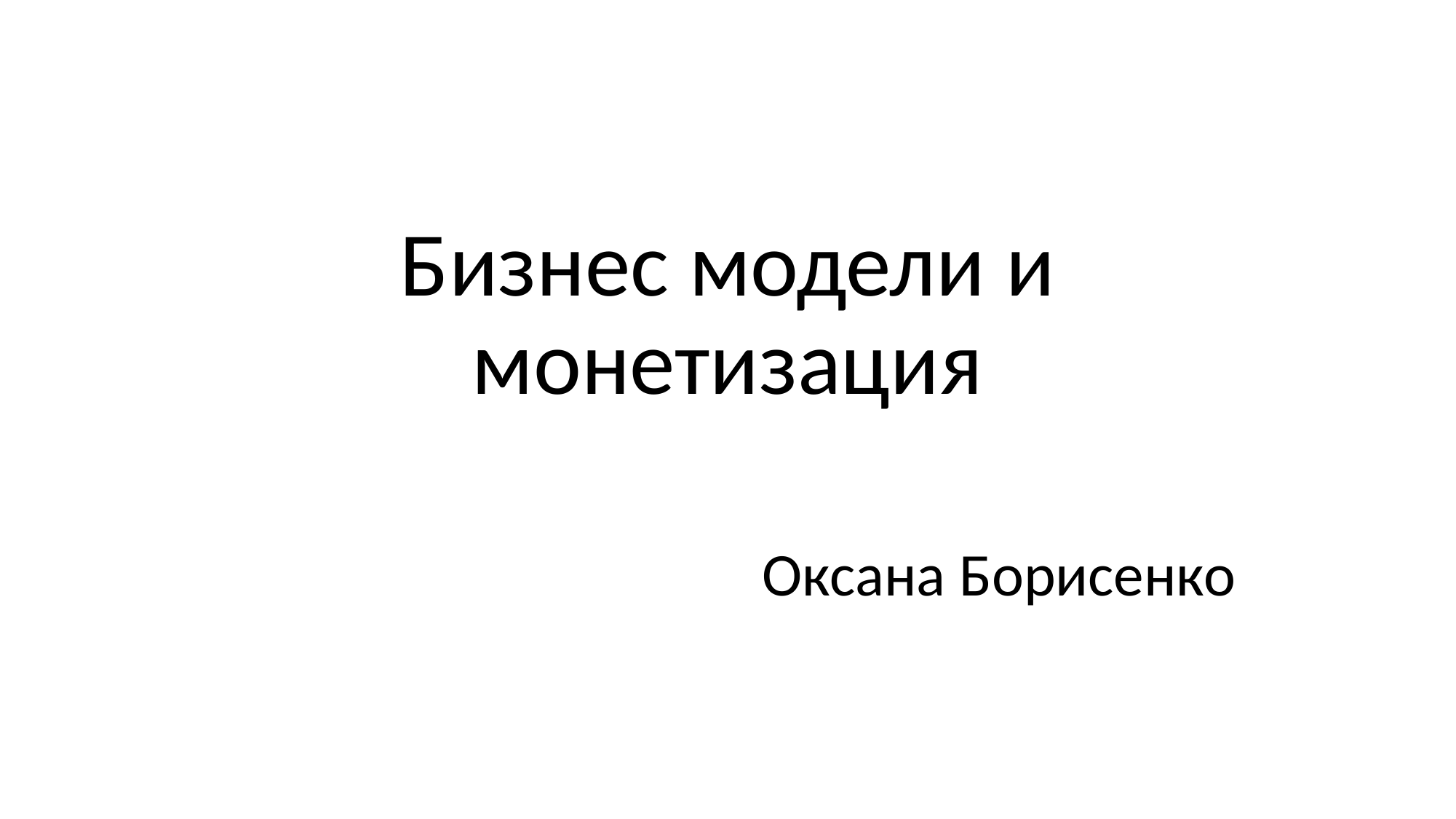

# Бизнес модели и монетизация
Оксана Борисенко